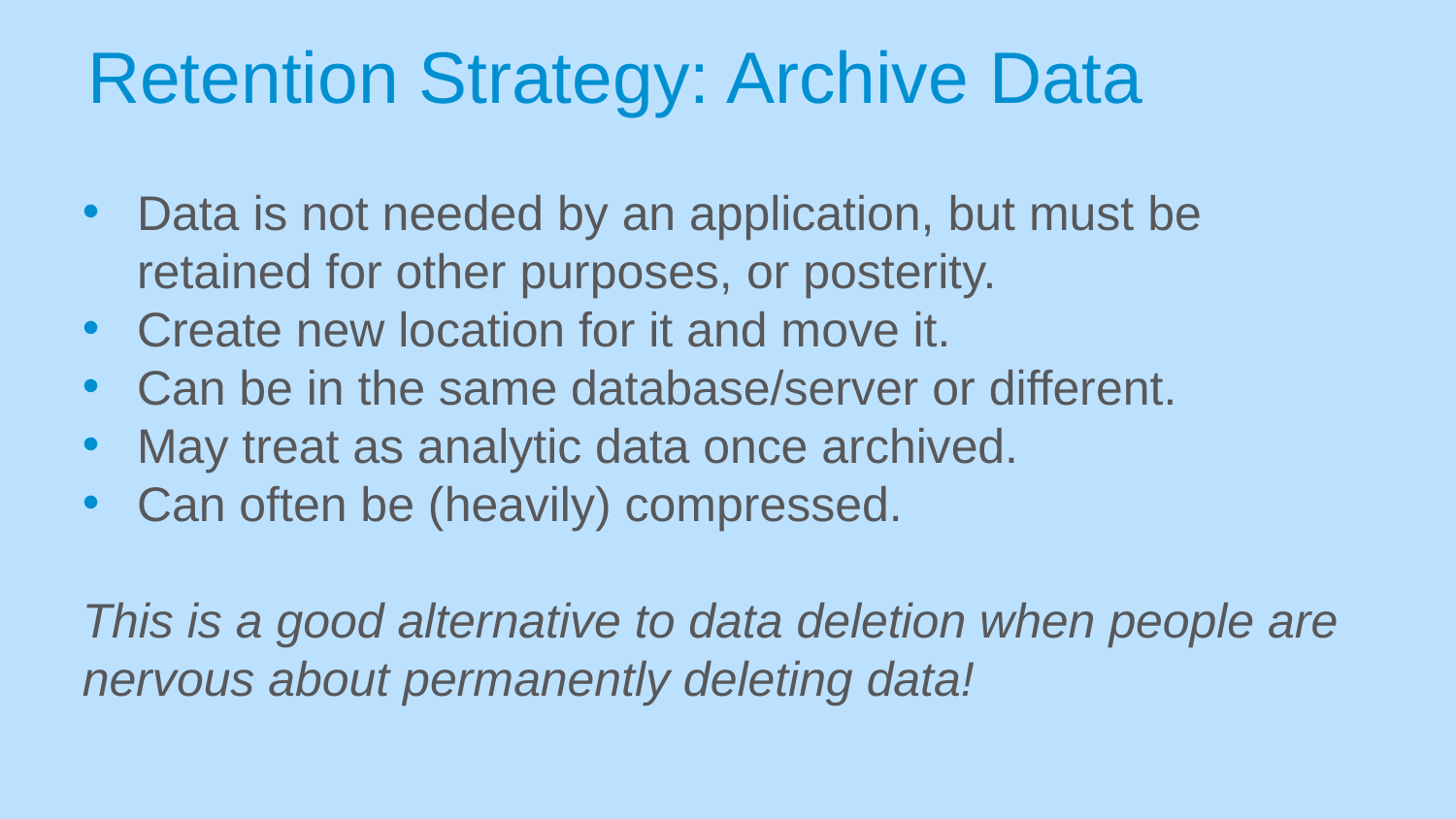

# Retention Strategy: Archive Data
Data is not needed by an application, but must be retained for other purposes, or posterity.
Create new location for it and move it.
Can be in the same database/server or different.
May treat as analytic data once archived.
Can often be (heavily) compressed.
This is a good alternative to data deletion when people are nervous about permanently deleting data!